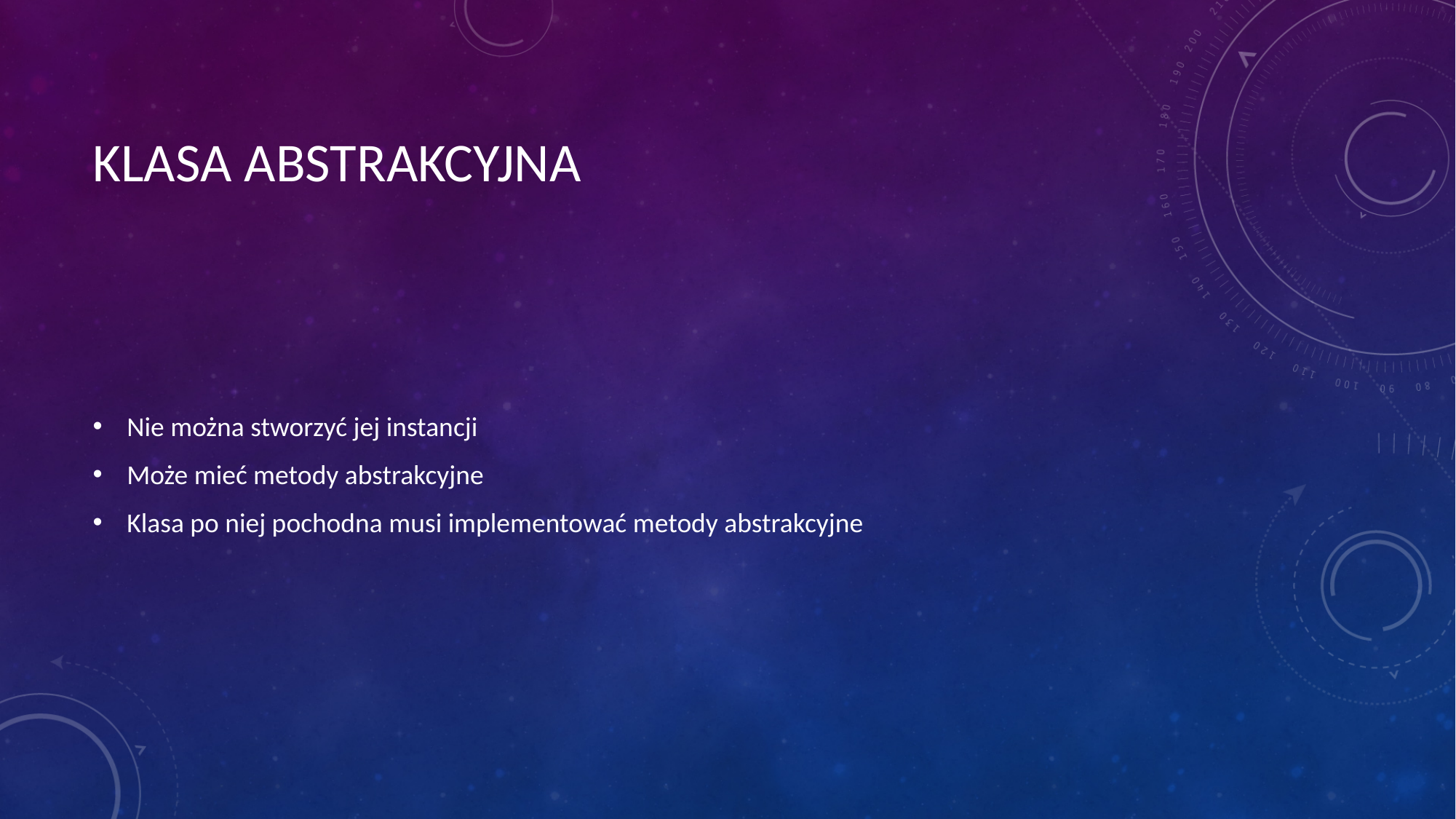

# Klasa abstrakcyjna
Nie można stworzyć jej instancji
Może mieć metody abstrakcyjne
Klasa po niej pochodna musi implementować metody abstrakcyjne